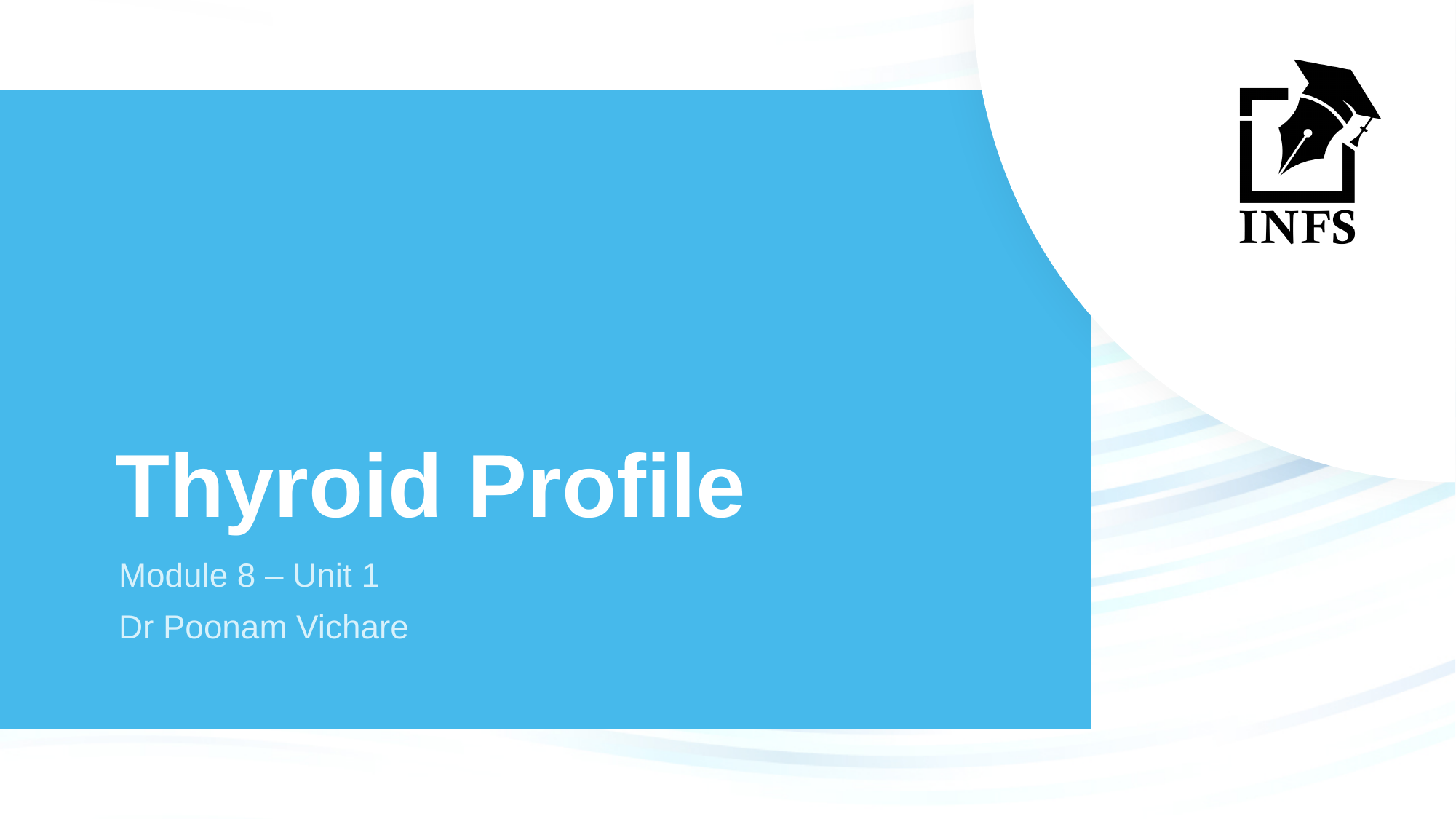

# Thyroid Profile
Module 8 – Unit 1
Dr Poonam Vichare